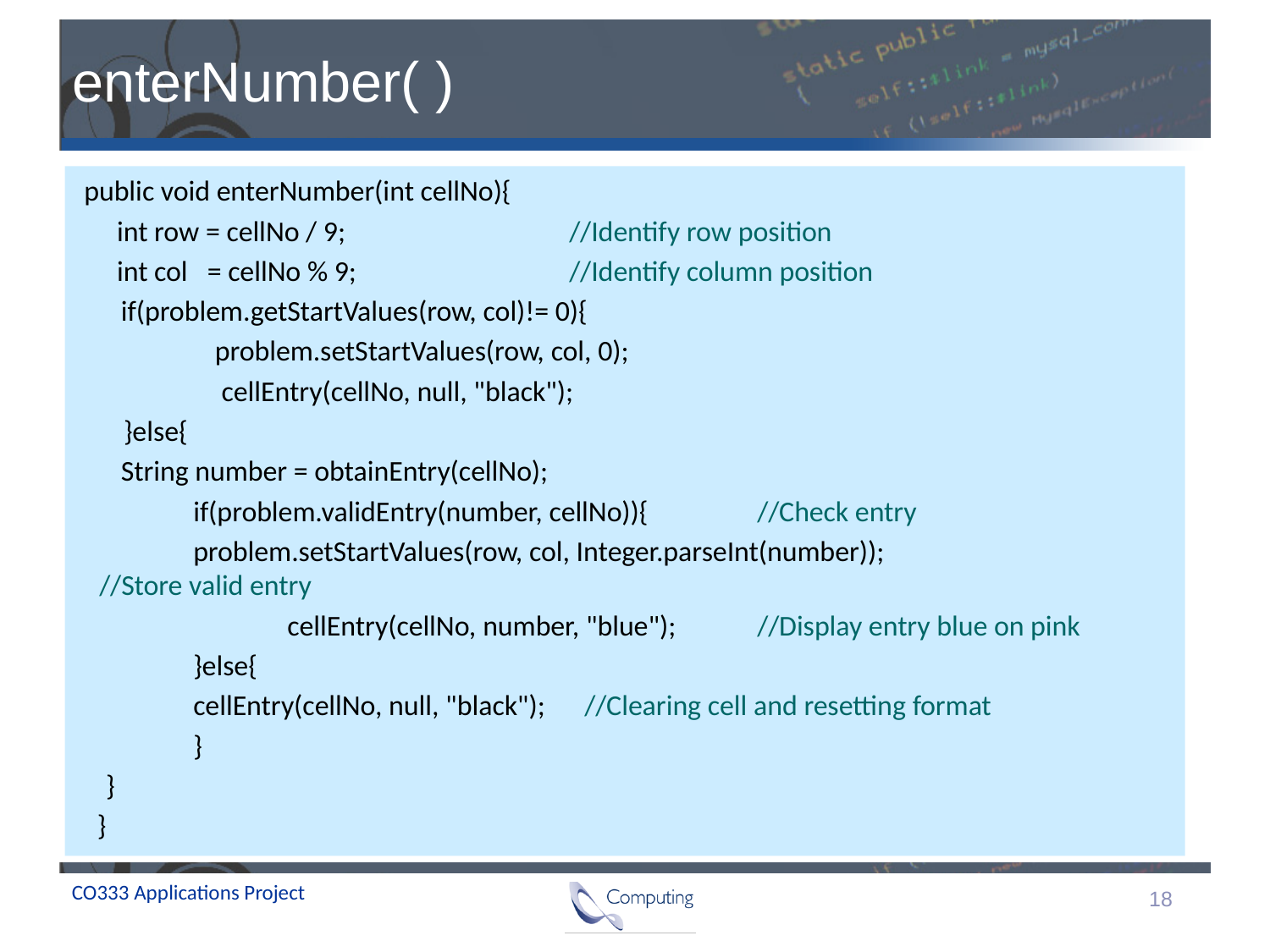

# enterNumber( )
 public void enterNumber(int cellNo){
      int row = cellNo / 9;                               		//Identify row position
      int col   = cellNo % 9;                               		//Identify column position
	if(problem.getStartValues(row, col)!= 0){
          	problem.setStartValues(row, col, 0);
         	 cellEntry(cellNo, null, "black");
       }else{
			String number = obtainEntry(cellNo);
       	if(problem.validEntry(number, cellNo)){    	//Check entry
              	problem.setStartValues(row, col, Integer.parseInt(number));
								//Store valid entry
          	  	cellEntry(cellNo, number, "blue");		//Display entry blue on pink
		   	}else{
               	cellEntry(cellNo, null, "black");      //Clearing cell and resetting format
          	}
 		 }
   }
18